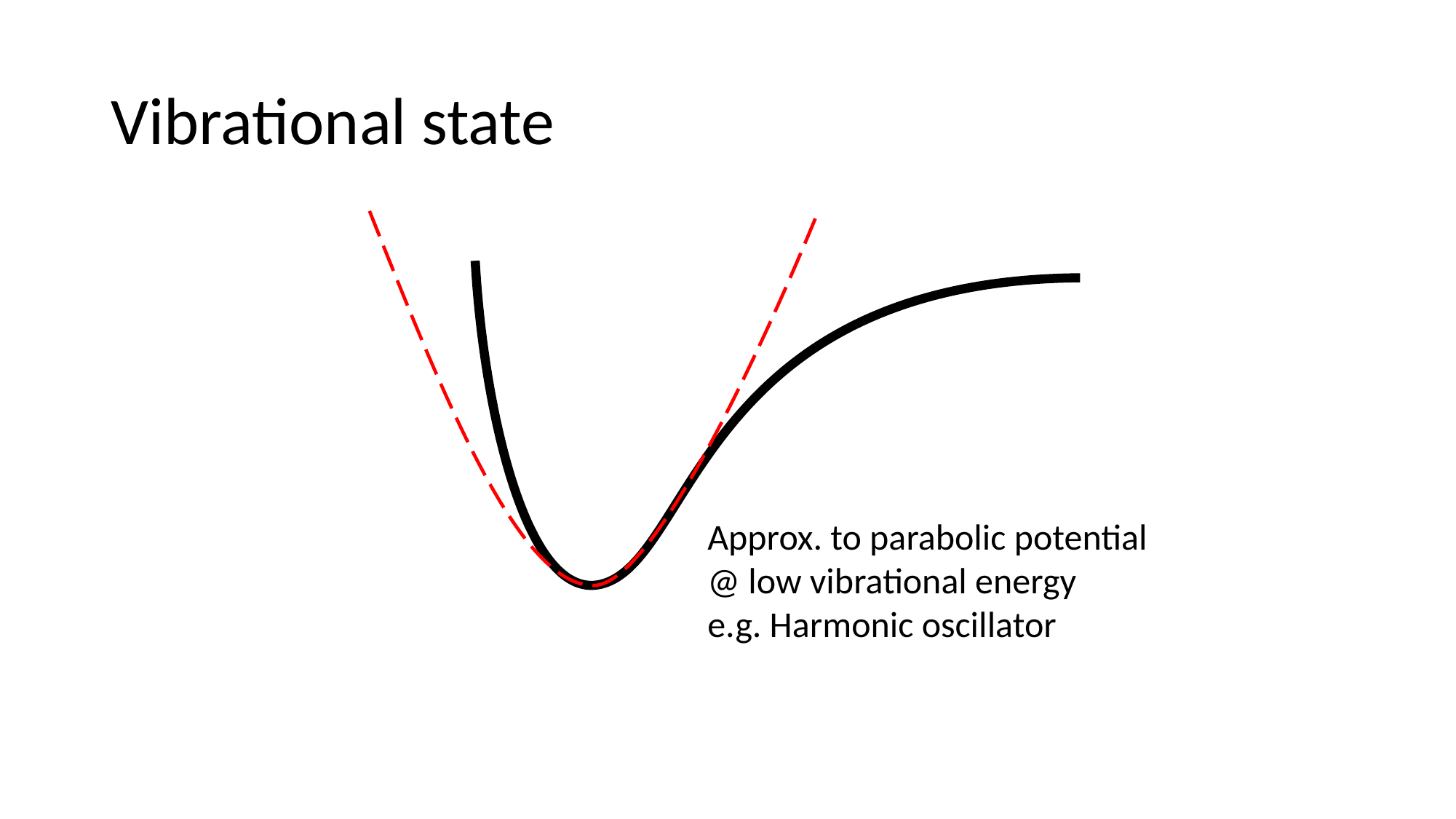

# Vibrational state

Approx. to parabolic potential
@ low vibrational energy
e.g. Harmonic oscillator